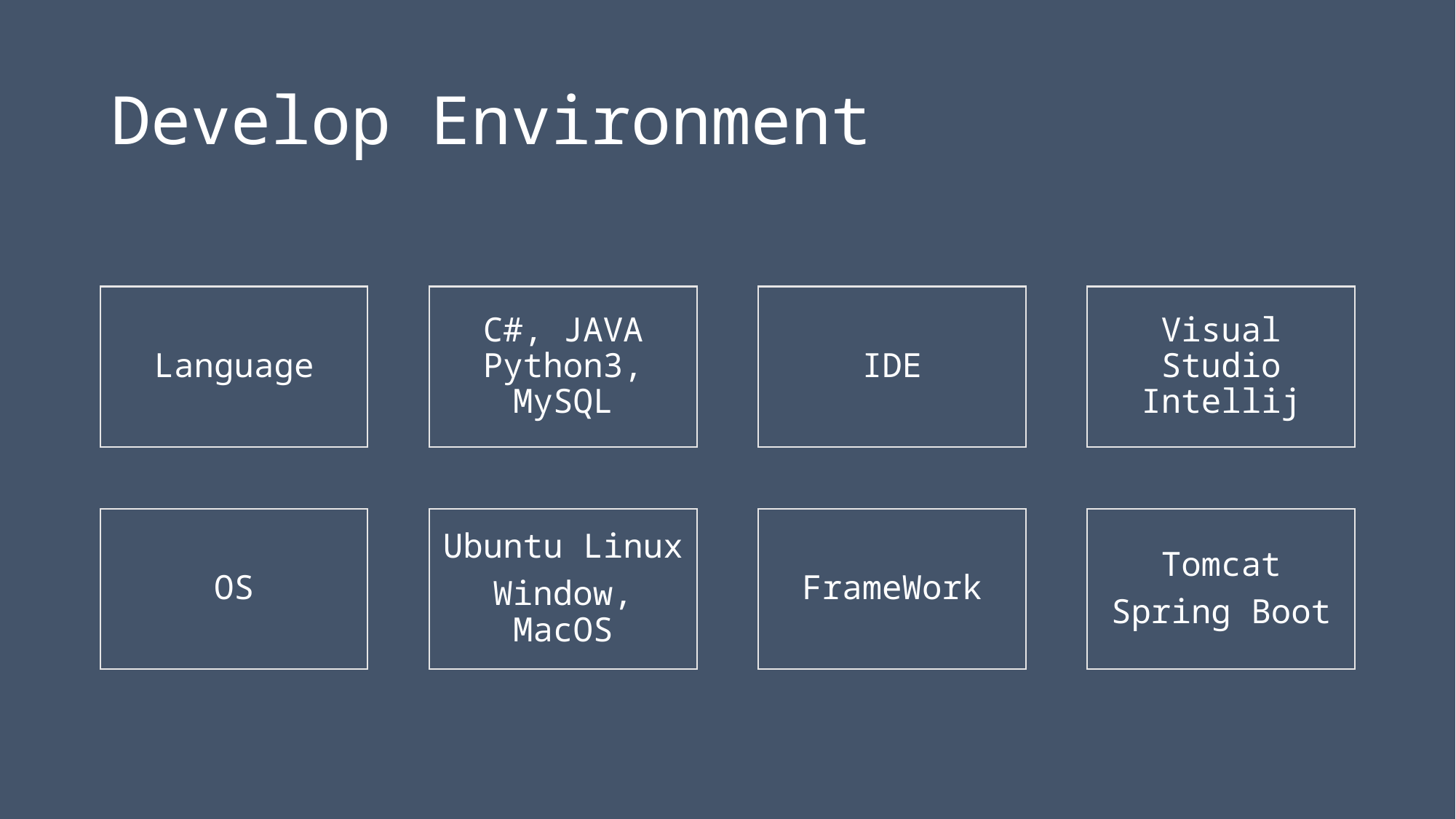

# Develop Environment

Language

C#, JAVA Python3, MySQL

IDE

Visual Studio Intellij

OS

Ubuntu Linux
Window, MacOS

FrameWork
Tomcat
Spring Boot